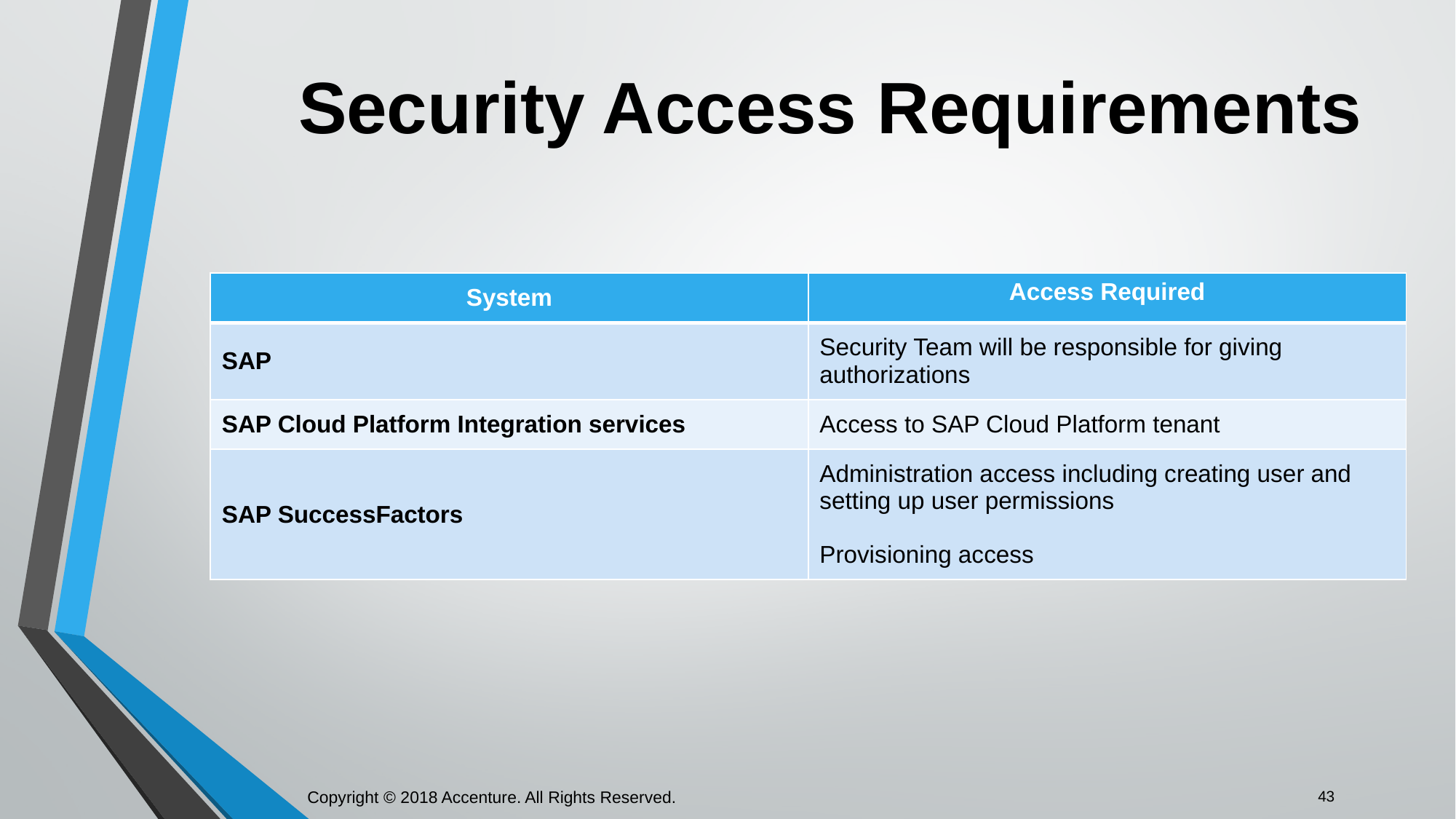

# Security Access Requirements
| System | Access Required |
| --- | --- |
| SAP | Security Team will be responsible for giving authorizations |
| SAP Cloud Platform Integration services | Access to SAP Cloud Platform tenant |
| SAP SuccessFactors | Administration access including creating user and setting up user permissions   Provisioning access |
43